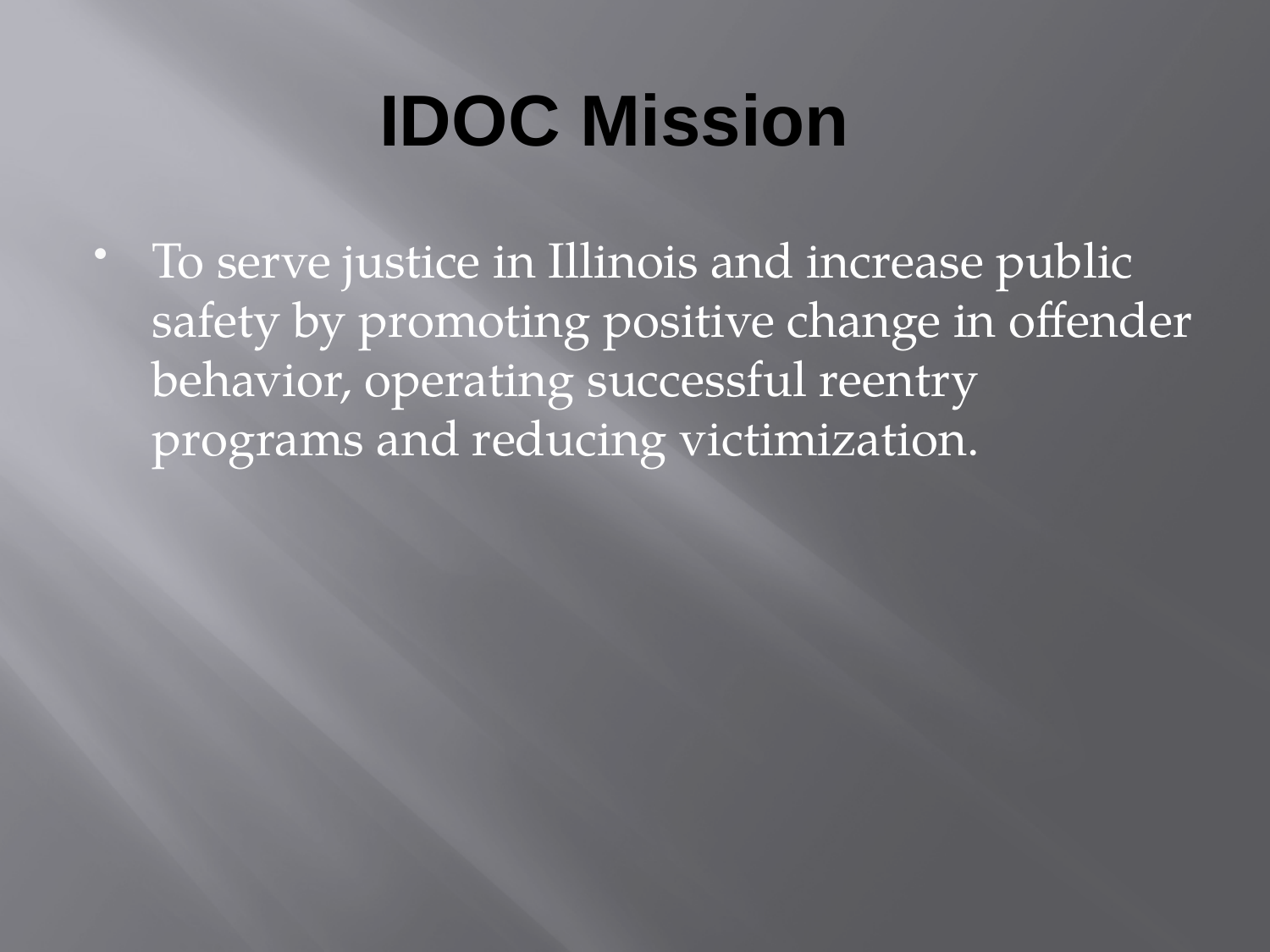

# IDOC Mission
To serve justice in Illinois and increase public safety by promoting positive change in offender behavior, operating successful reentry programs and reducing victimization.